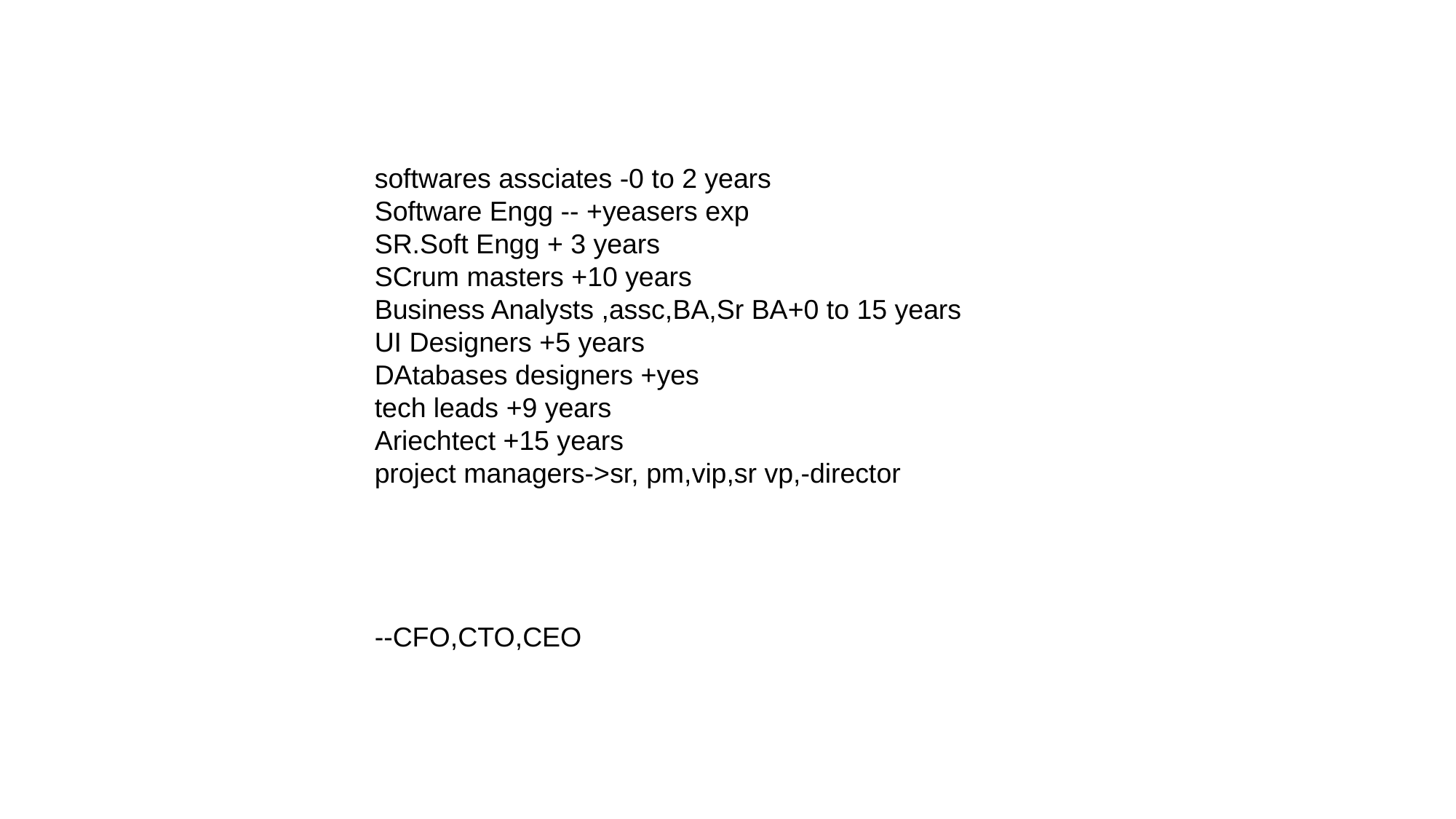

softwares assciates -0 to 2 years
Software Engg -- +yeasers exp
SR.Soft Engg + 3 years
SCrum masters +10 years
Business Analysts ,assc,BA,Sr BA+0 to 15 years
UI Designers +5 years
DAtabases designers +yes
tech leads +9 years
Ariechtect +15 years
project managers->sr, pm,vip,sr vp,-director

--CFO,CTO,CEO